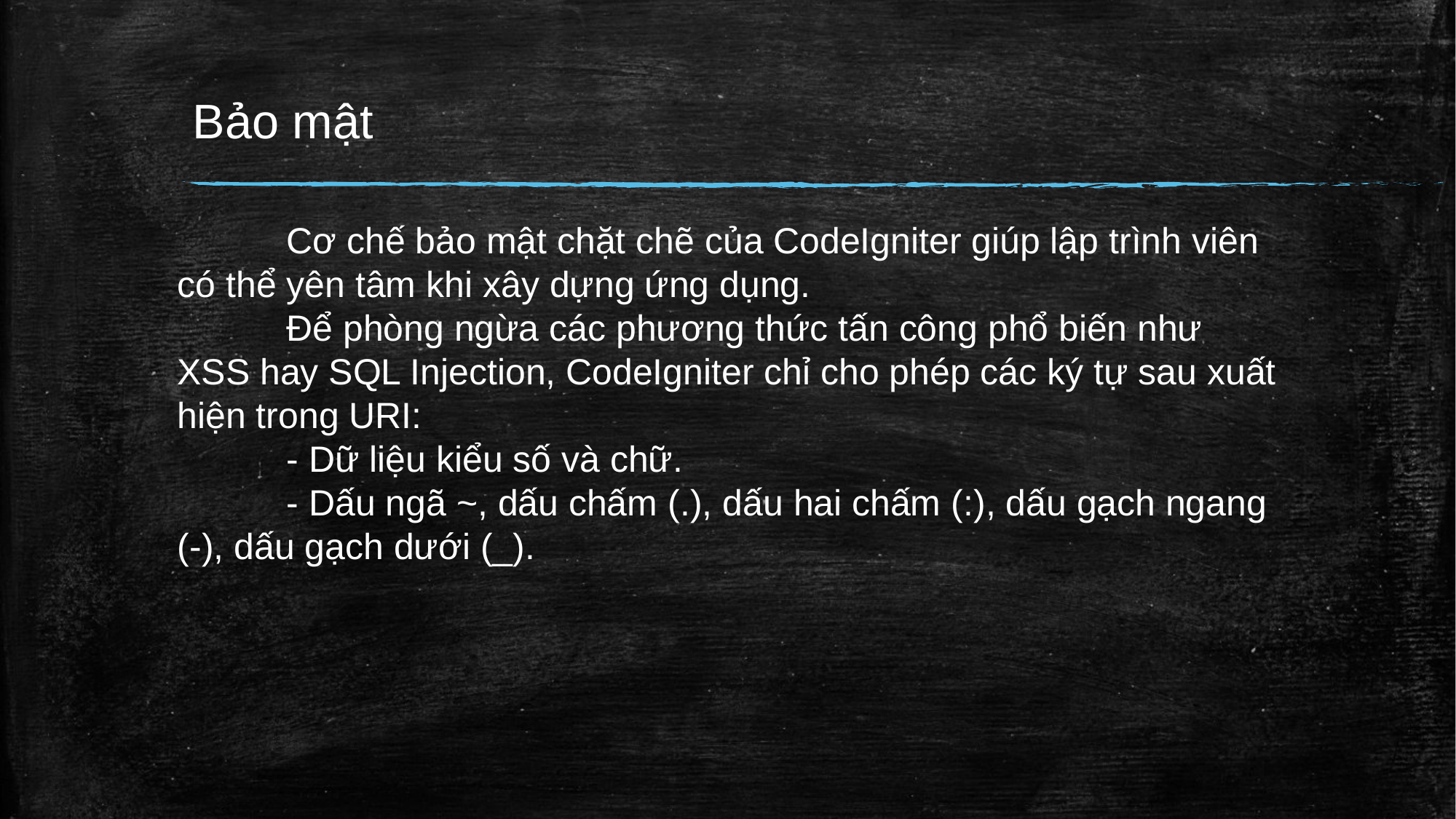

# Bảo mật
	Cơ chế bảo mật chặt chẽ của CodeIgniter giúp lập trình viên có thể yên tâm khi xây dựng ứng dụng.
	Để phòng ngừa các phương thức tấn công phổ biến như XSS hay SQL Injection, CodeIgniter chỉ cho phép các ký tự sau xuất hiện trong URI:
	- Dữ liệu kiểu số và chữ.
	- Dấu ngã ~, dấu chấm (.), dấu hai chấm (:), dấu gạch ngang (-), dấu gạch dưới (_).